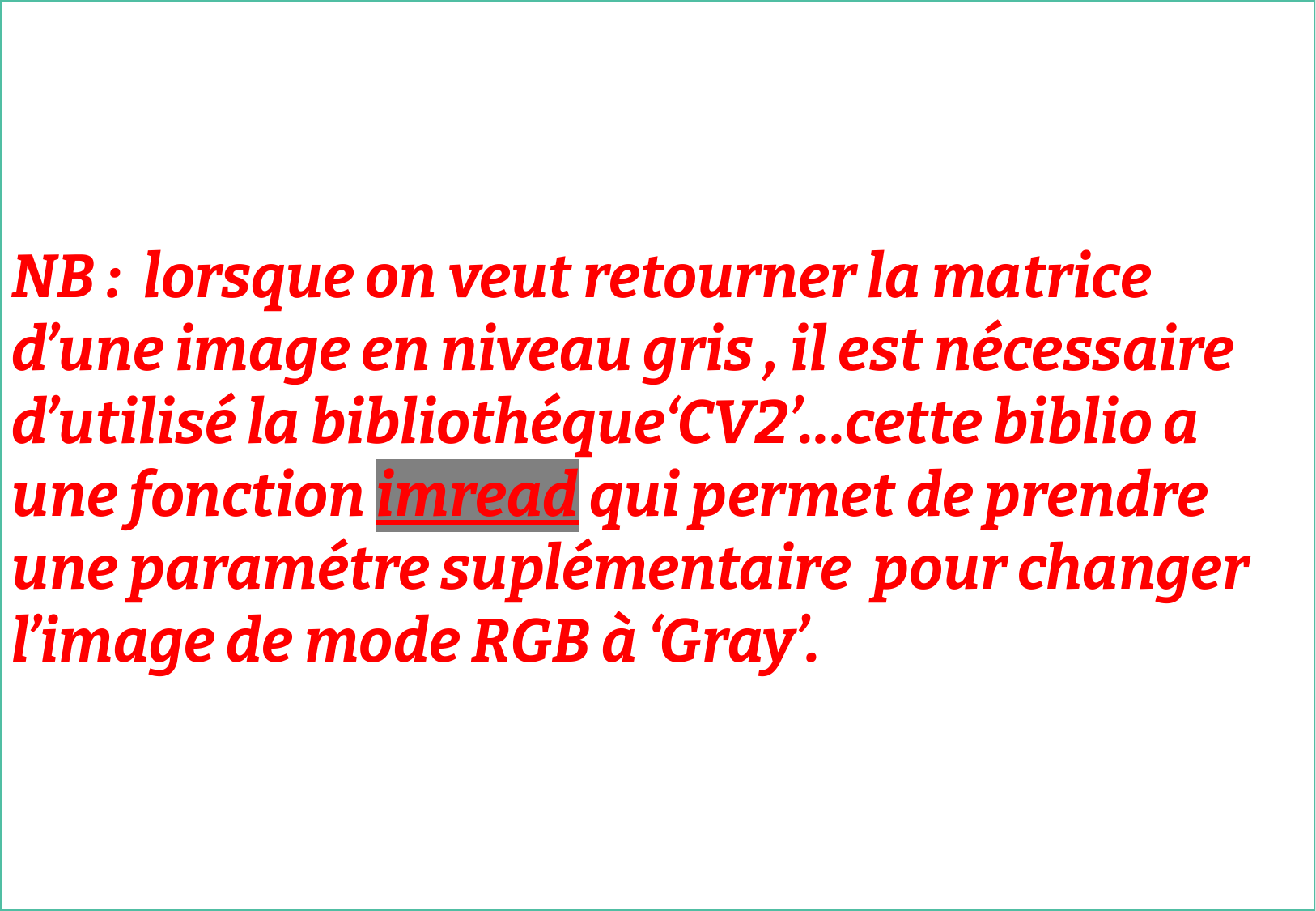

NB :  lorsque on veut retourner la matrice d’une image en niveau gris , il est nécessaire d’utilisé la bibliothéque‘CV2’...cette biblio a une fonction imread qui permet de prendre une paramétre suplémentaire  pour changer l’image de mode RGB à ‘Gray’.